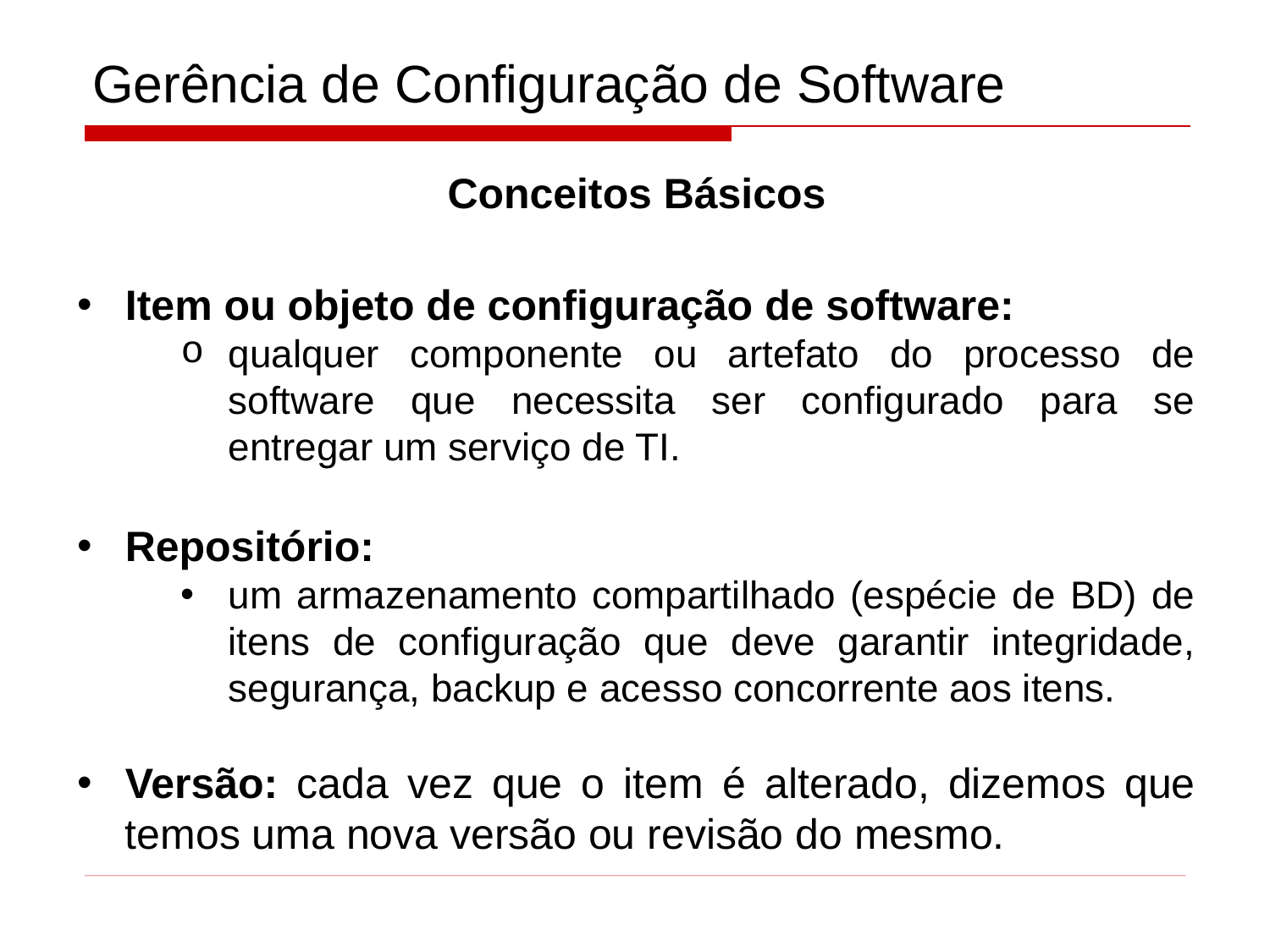

# Gerência de Configuração de Software
Conceitos Básicos

Item ou objeto de configuração de software:
qualquer componente ou artefato do processo de software que necessita ser configurado para se entregar um serviço de TI.

Repositório:
um armazenamento compartilhado (espécie de BD) de itens de configuração que deve garantir integridade, segurança, backup e acesso concorrente aos itens.

Versão: cada vez que o item é alterado, dizemos que temos uma nova versão ou revisão do mesmo.